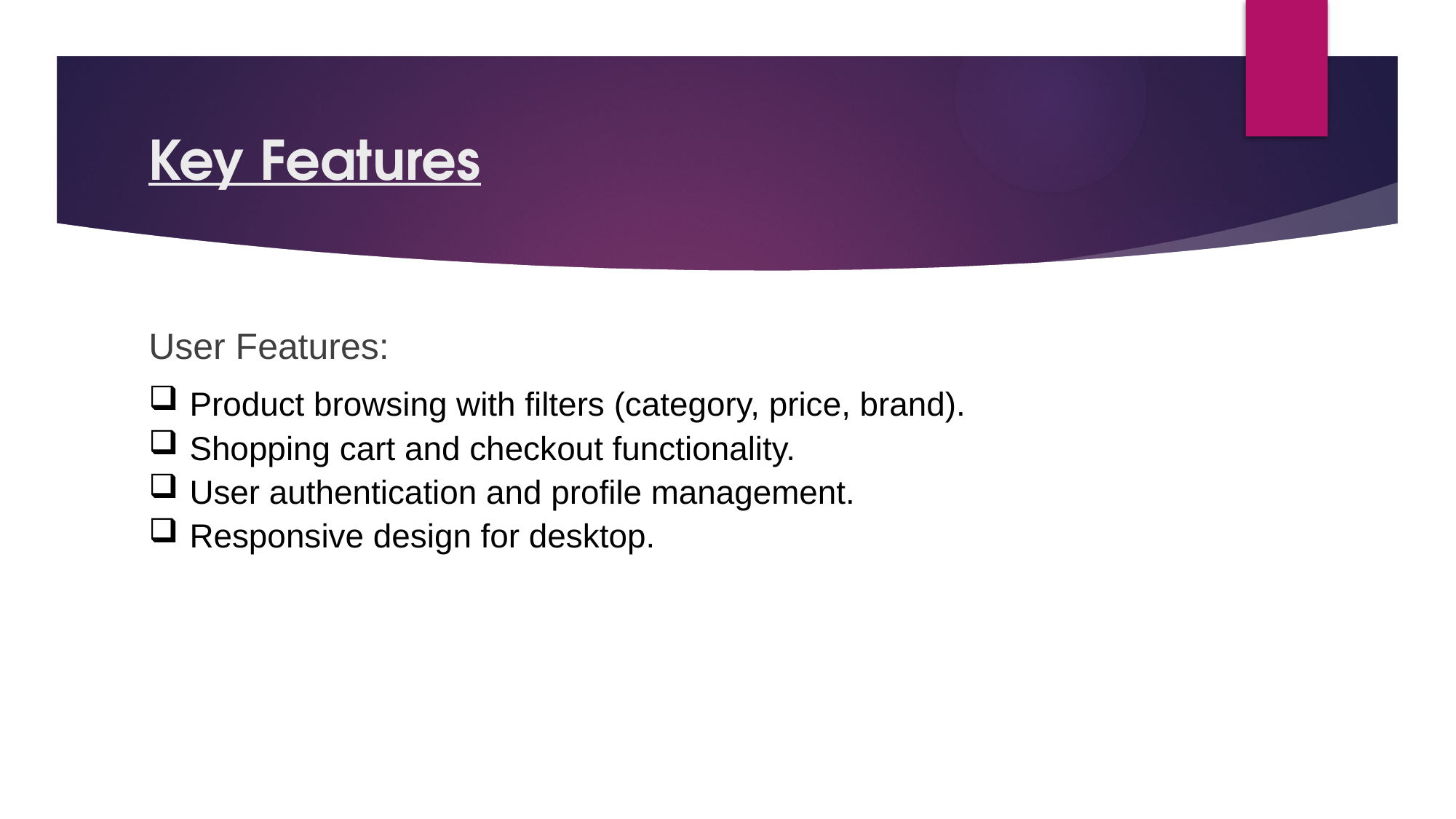

# Key Features
User Features:
Product browsing with filters (category, price, brand).
Shopping cart and checkout functionality.
User authentication and profile management.
Responsive design for desktop.